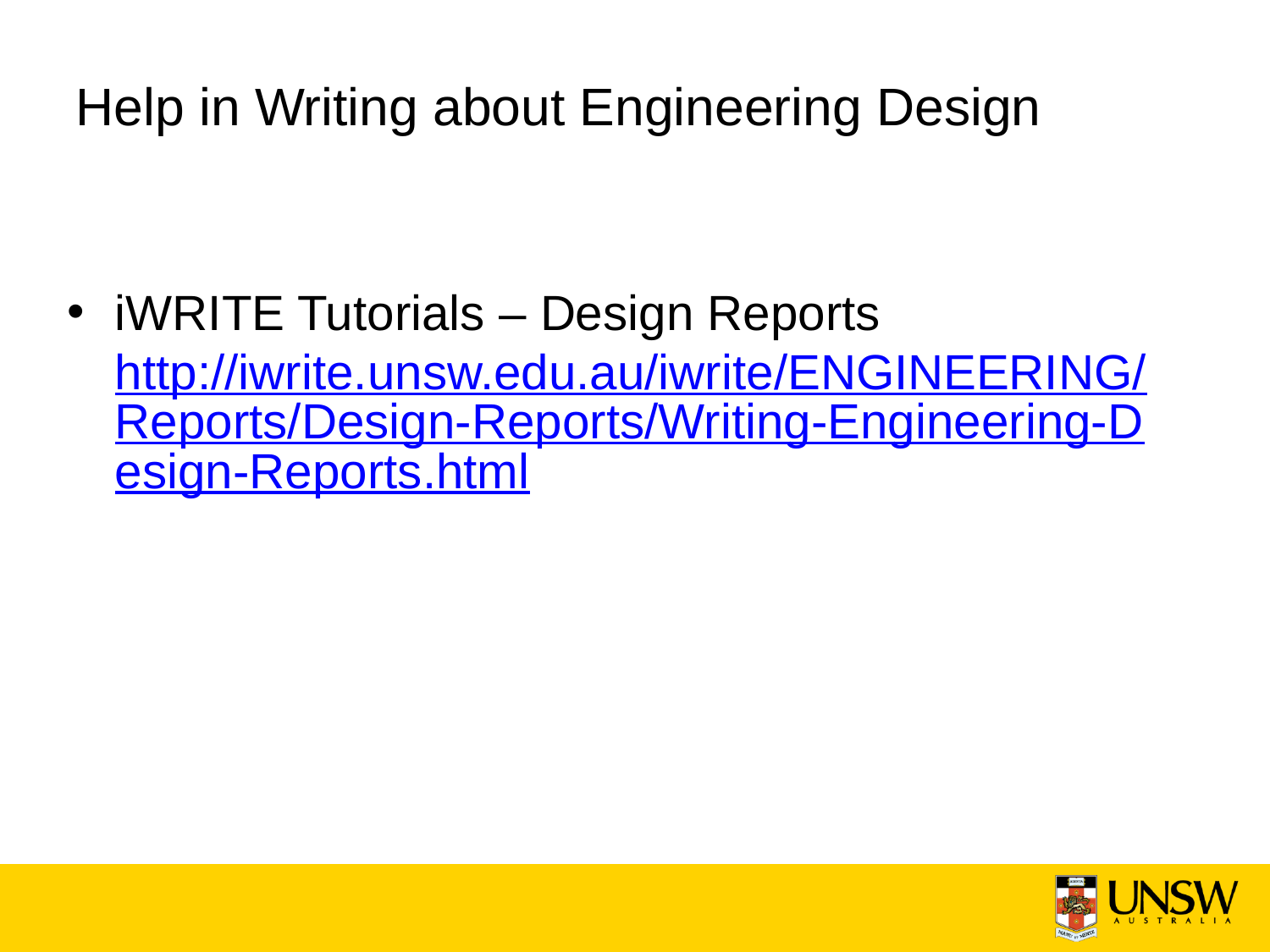

# Help in Writing about Engineering Design
iWRITE Tutorials – Design Reports http://iwrite.unsw.edu.au/iwrite/ENGINEERING/Reports/Design-Reports/Writing-Engineering-Design-Reports.html